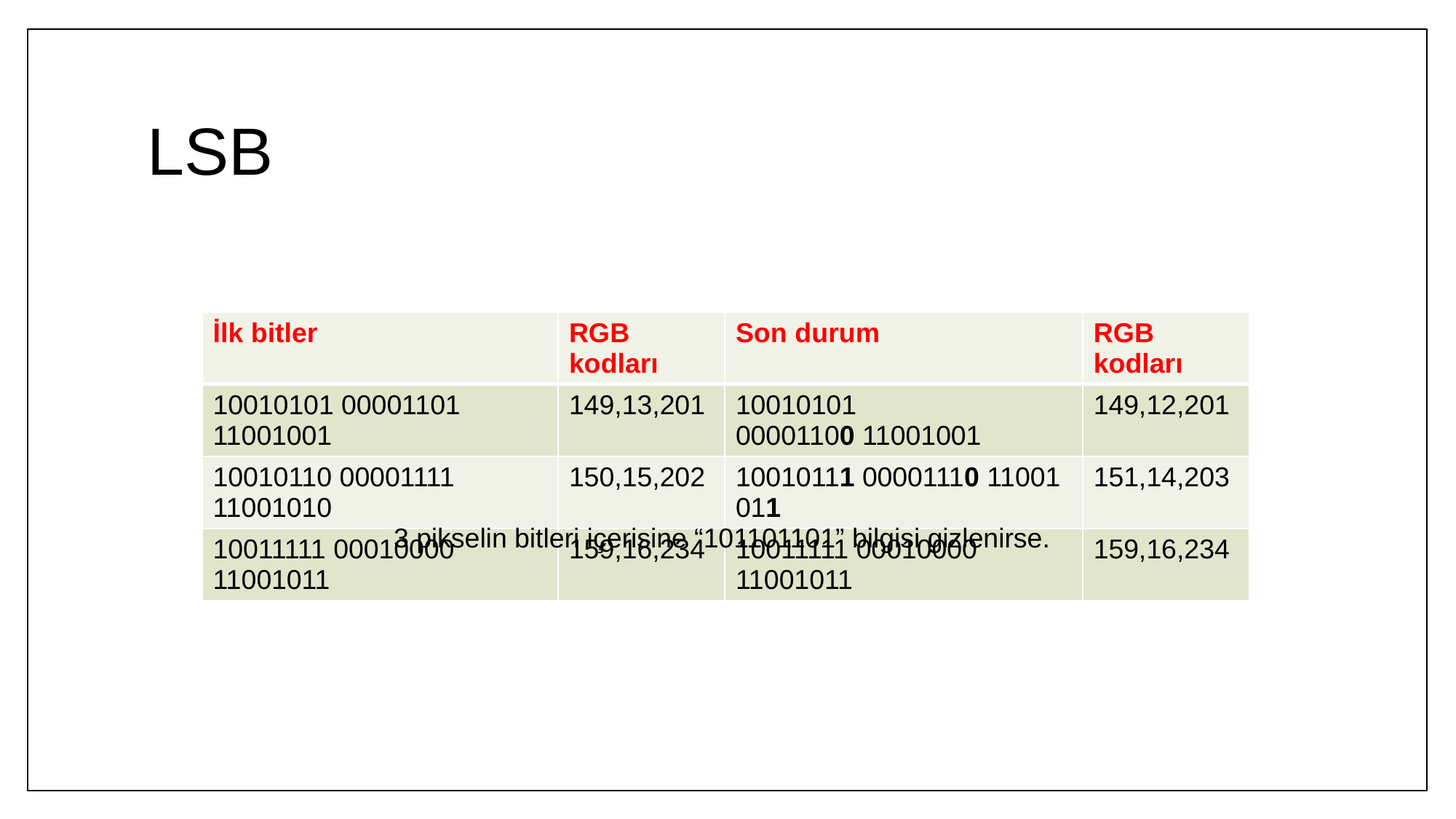

# LSB
| İlk bitler | RGB kodları | Son durum | RGB kodları |
| --- | --- | --- | --- |
| 10010101 00001101 11001001 | 149,13,201 | 10010101 00001100 11001001 | 149,12,201 |
| 10010110 00001111 11001010 | 150,15,202 | 10010111 00001110 11001011 | 151,14,203 |
| 10011111 00010000 11001011 | 159,16,234 | 10011111 00010000 11001011 | 159,16,234 |
3 pikselin bitleri içerisine “101101101” bilgisi gizlenirse.